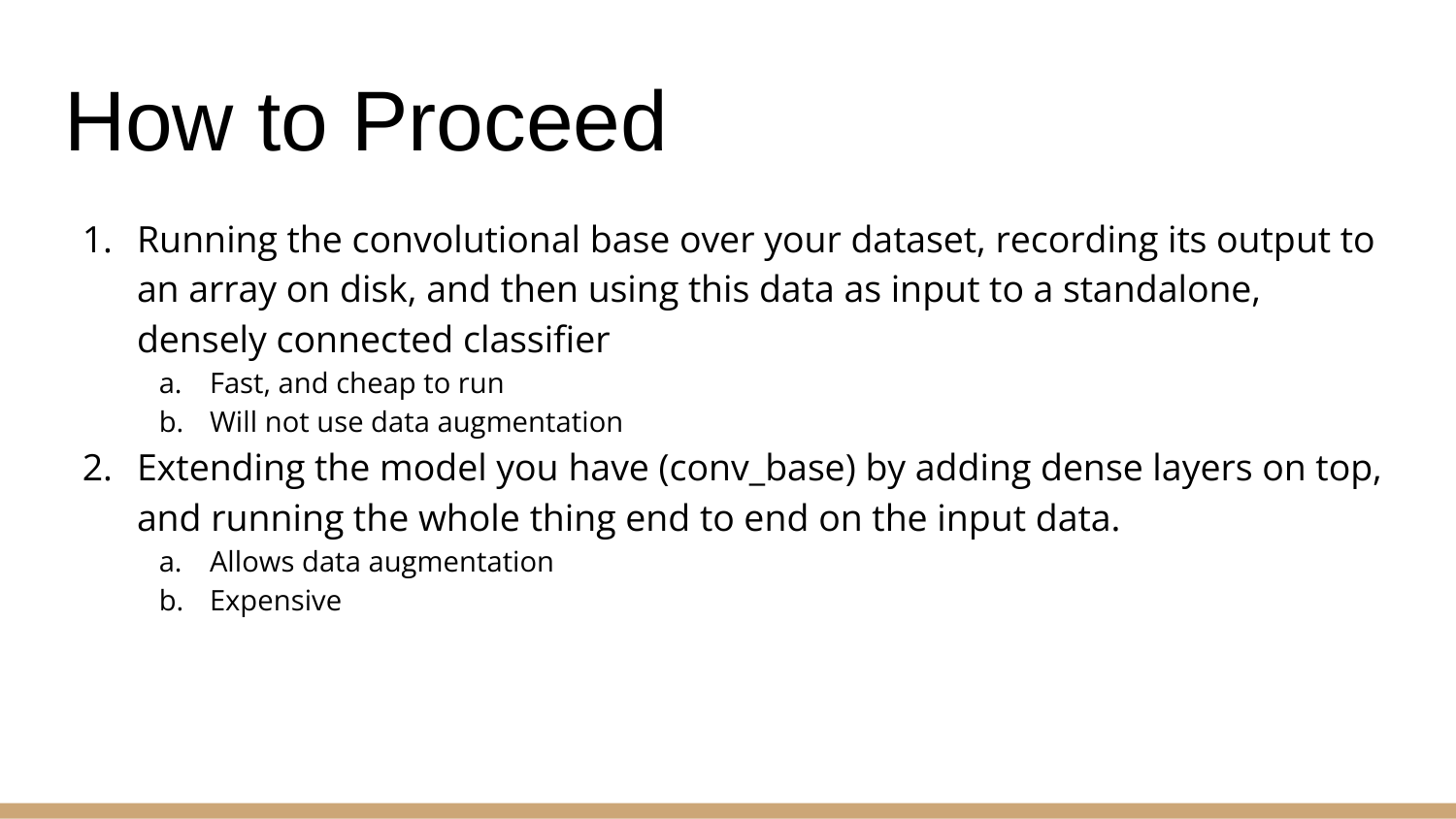

# How to Proceed
Running the convolutional base over your dataset, recording its output to an array on disk, and then using this data as input to a standalone, densely connected classifier
Fast, and cheap to run
Will not use data augmentation
Extending the model you have (conv_base) by adding dense layers on top, and running the whole thing end to end on the input data.
Allows data augmentation
Expensive